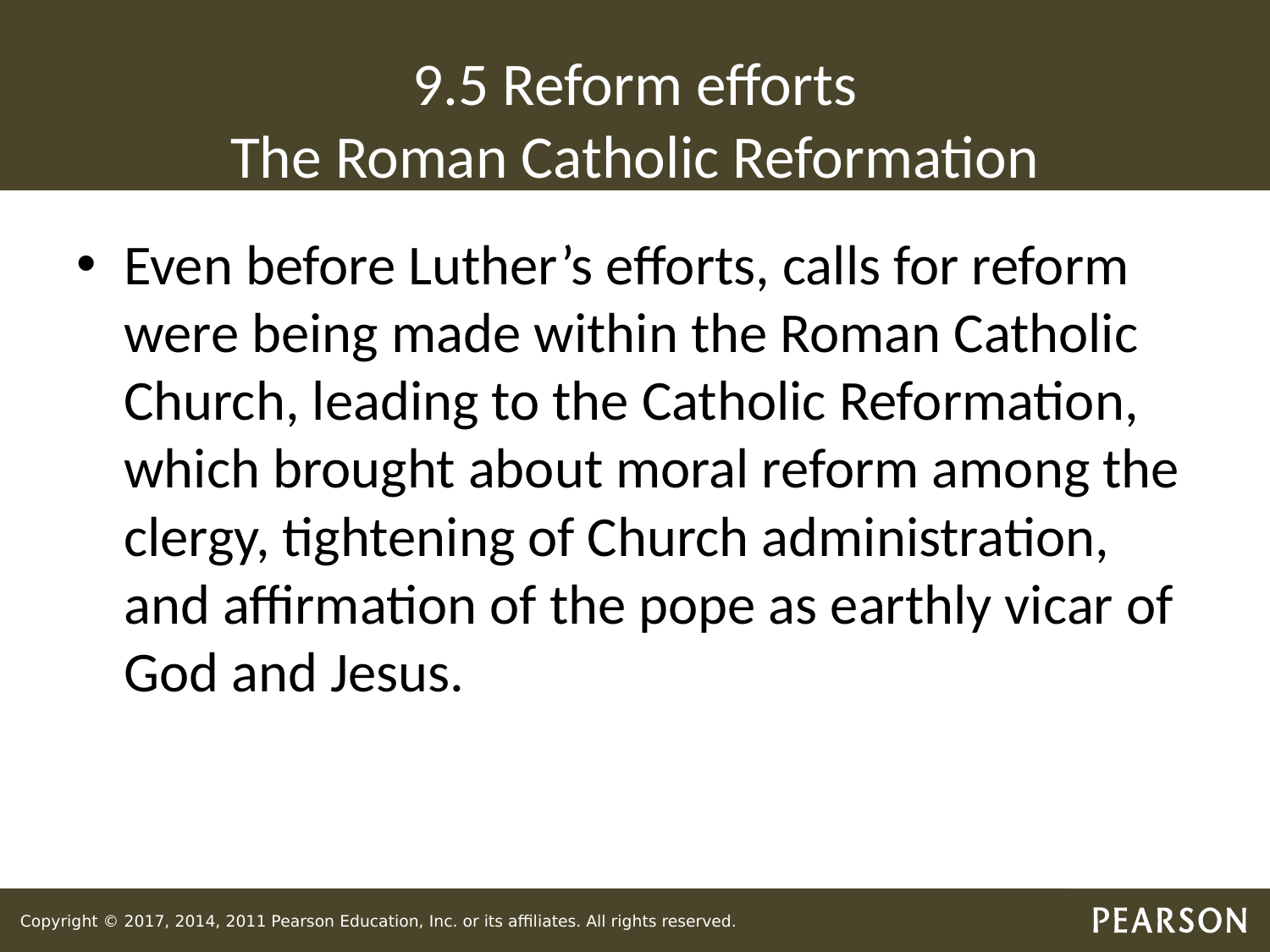

# 9.5 Reform efforts The Roman Catholic Reformation
Even before Luther’s efforts, calls for reform were being made within the Roman Catholic Church, leading to the Catholic Reformation, which brought about moral reform among the clergy, tightening of Church administration, and affirmation of the pope as earthly vicar of God and Jesus.